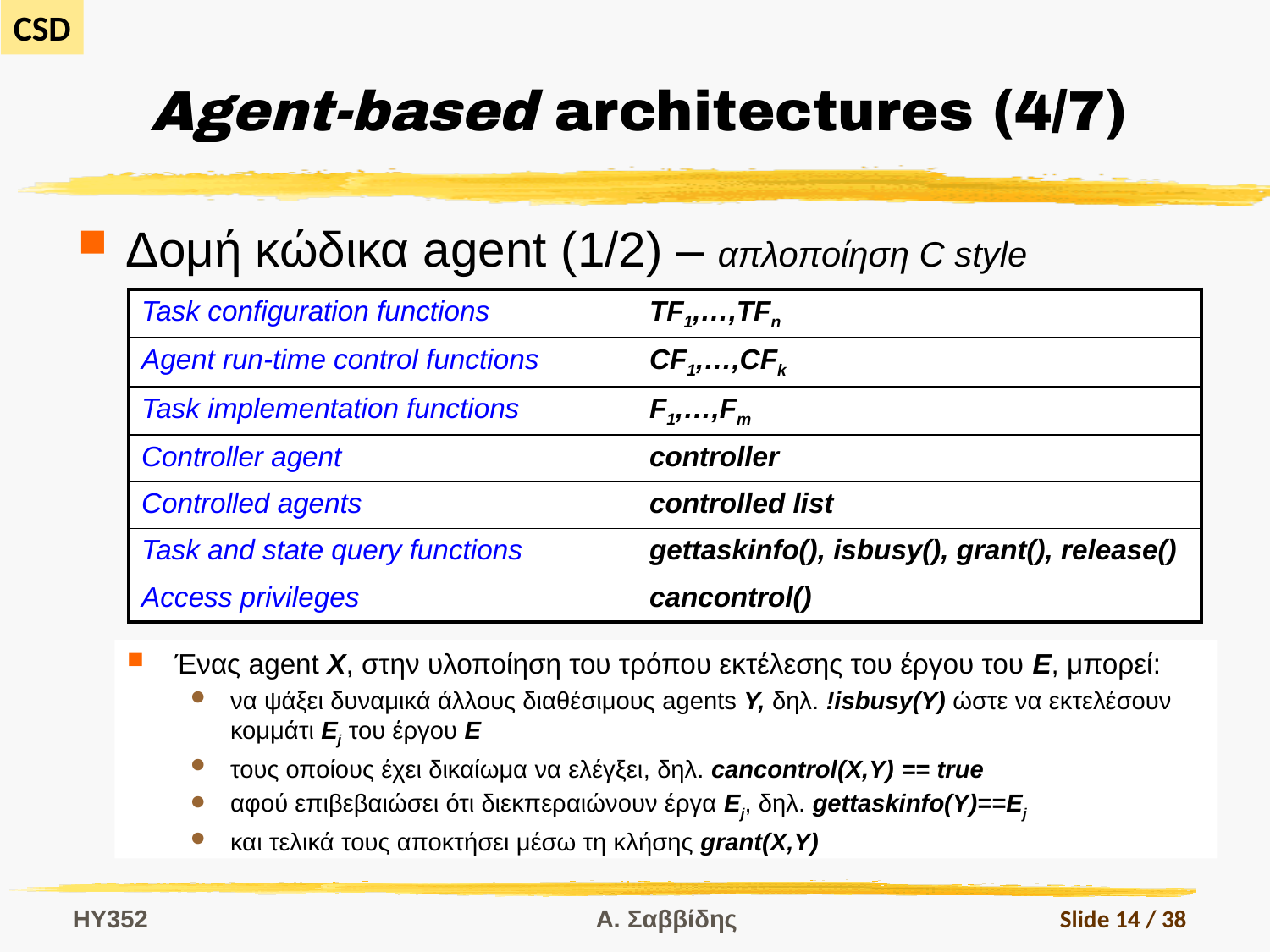

# Agent-based architectures (4/7)
Δομή κώδικα agent (1/2) – απλοποίηση C style
| Task configuration functions TF1,…,TFn |
| --- |
| Agent run-time control functions CF1,…,CFk |
| Task implementation functions F1,…,Fm |
| Controller agent controller |
| Controlled agents controlled list |
| Task and state query functions gettaskinfo(), isbusy(), grant(), release() |
| Access privileges cancontrol() |
Ένας agent X, στην υλοποίηση του τρόπου εκτέλεσης του έργου του Ε, μπορεί:
να ψάξει δυναμικά άλλους διαθέσιμους agents Y, δηλ. !isbusy(Y) ώστε να εκτελέσουν κομμάτι Εj του έργου E
τους οποίους έχει δικαίωμα να ελέγξει, δηλ. cancontrol(X,Y) == true
αφού επιβεβαιώσει ότι διεκπεραιώνουν έργα Ej, δηλ. gettaskinfo(Y)==Ej
και τελικά τους αποκτήσει μέσω τη κλήσης grant(X,Y)
HY352
Α. Σαββίδης
Slide 14 / 38